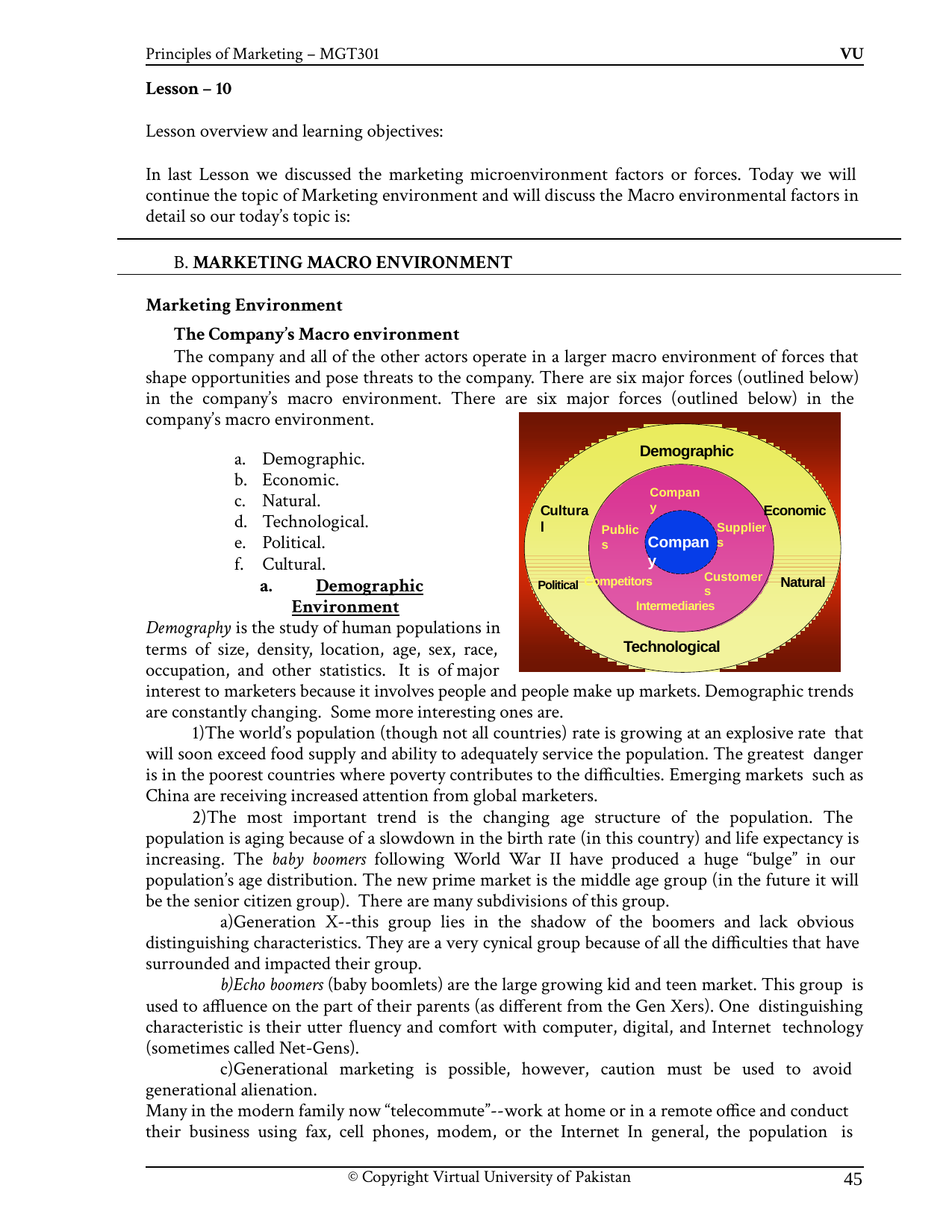

Principles of Marketing – MGT301
VU

Lesson – 10

Lesson overview and learning objectives:

In last Lesson we discussed the marketing microenvironment factors or forces. Today we will  continue the topic of Marketing environment and will discuss the Macro environmental factors in  detail so our today’s topic is:
B. MARKETING MACRO ENVIRONMENT  Marketing Environment
The Company’s Macro environment
The company and all of the other actors operate in a larger macro environment of forces that  shape opportunities and pose threats to the company. There are six major forces (outlined below)  in the company’s macro environment. There are six major forces (outlined below) in the  company’s macro environment.

Demographic

Demographic.
Economic.
Natural.
Technological.
Political.
Cultural.

Company

Cultural
Economic

Suppliers

Publics

Company

Political Competitors

Customers

a.

Natural

Demographic  Environment

Intermediaries

Demography is the study of human populations in  terms of size, density, location, age, sex, race,  occupation,  and  other  statistics.   It  is  of major

Technological

interest to marketers because it involves people and people make up markets. Demographic trends  are constantly changing.  Some more interesting ones are.
The world’s population (though not all countries) rate is growing at an explosive rate  that will soon exceed food supply and ability to adequately service the population. The greatest  danger is in the poorest countries where poverty contributes to the difficulties. Emerging markets  such as China are receiving increased attention from global marketers.
The most important trend is the changing age structure of the population. The  population is aging because of a slowdown in the birth rate (in this country) and life expectancy is  increasing. The baby boomers following World War II have produced a huge “bulge” in our  population’s age distribution. The new prime market is the middle age group (in the future it will  be the senior citizen group).  There are many subdivisions of this group.
Generation X--this group lies in the shadow of the boomers and lack obvious  distinguishing characteristics. They are a very cynical group because of all the difficulties that have  surrounded and impacted their group.
Echo boomers (baby boomlets) are the large growing kid and teen market. This group  is used to affluence on the part of their parents (as different from the Gen Xers). One  distinguishing characteristic is their utter fluency and comfort with computer, digital, and Internet  technology (sometimes called Net-Gens).
Generational marketing is possible, however, caution must be used to avoid  generational alienation.
Many in the modern family now “telecommute”--work at home or in a remote office and conduct  their  business  using  fax,  cell  phones,  modem,  or  the  Internet  In  general,  the  population   is
© Copyright Virtual University of Pakistan
45